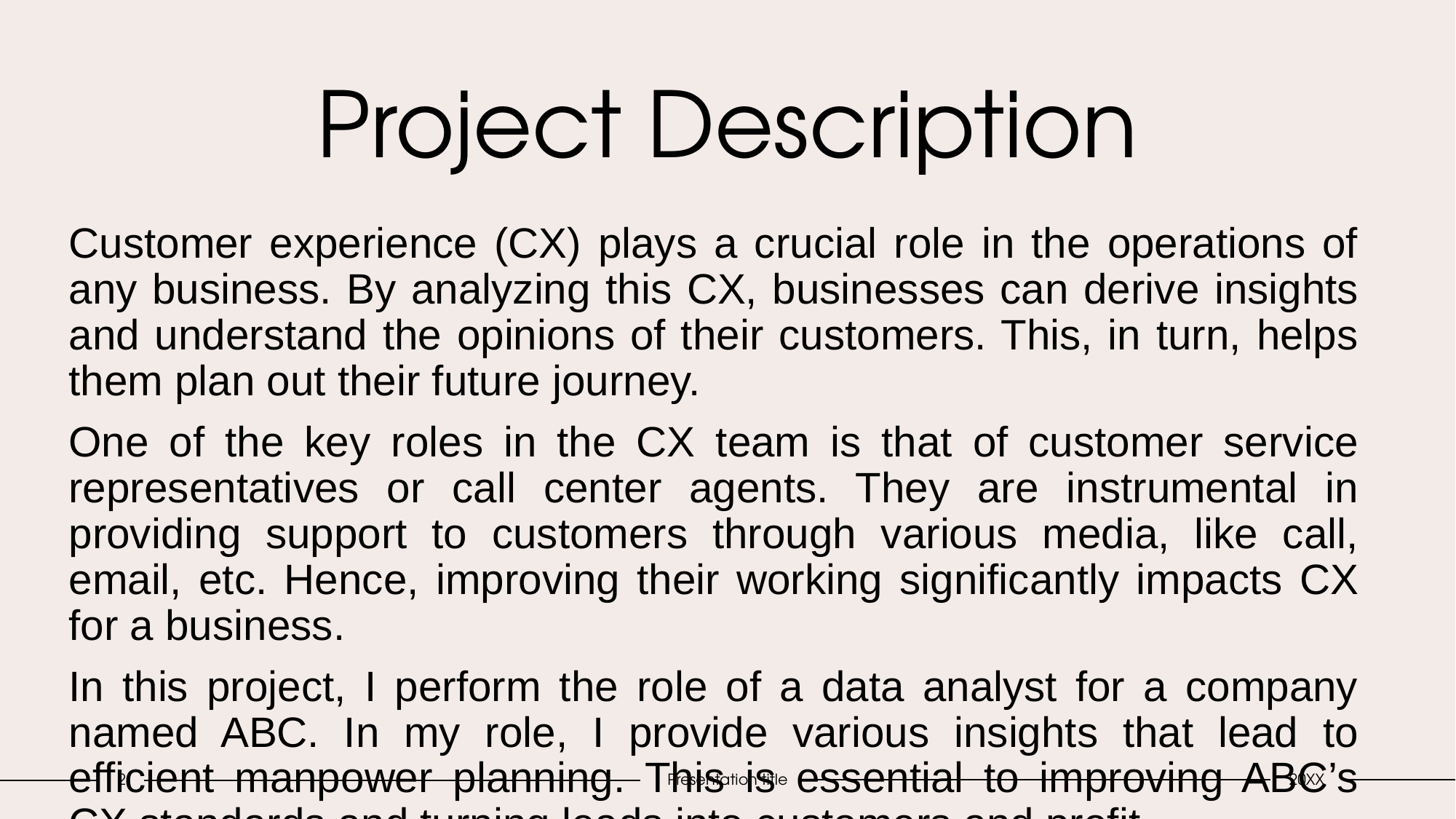

# Project Description
Customer experience (CX) plays a crucial role in the operations of any business. By analyzing this CX, businesses can derive insights and understand the opinions of their customers. This, in turn, helps them plan out their future journey.
One of the key roles in the CX team is that of customer service representatives or call center agents. They are instrumental in providing support to customers through various media, like call, email, etc. Hence, improving their working significantly impacts CX for a business.
In this project, I perform the role of a data analyst for a company named ABC. In my role, I provide various insights that lead to efficient manpower planning. This is essential to improving ABC’s CX standards and turning leads into customers and profit.
2
Presentation title
20XX